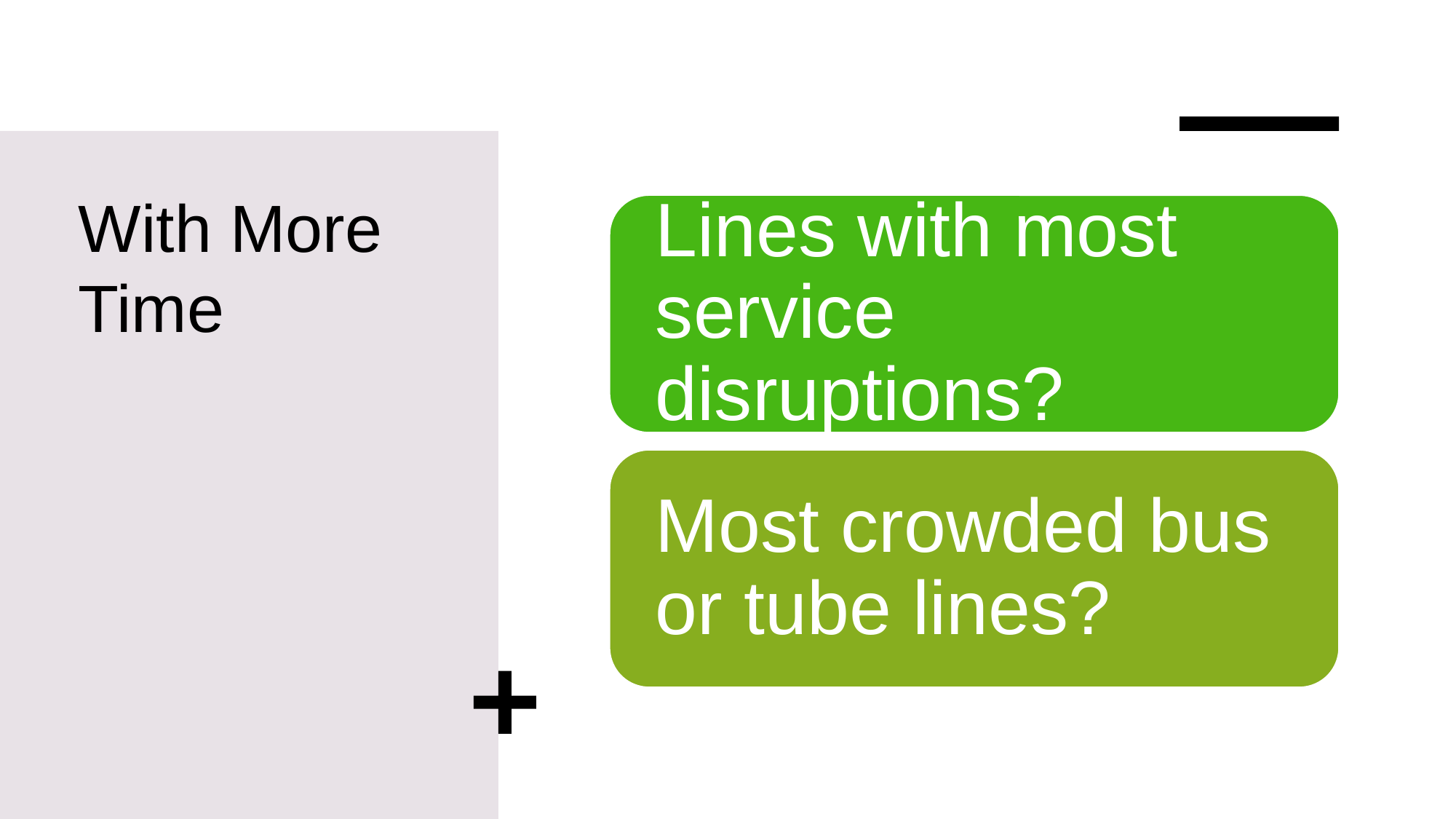

# With More Time
Lines with most service disruptions?
Most crowded bus or tube lines?